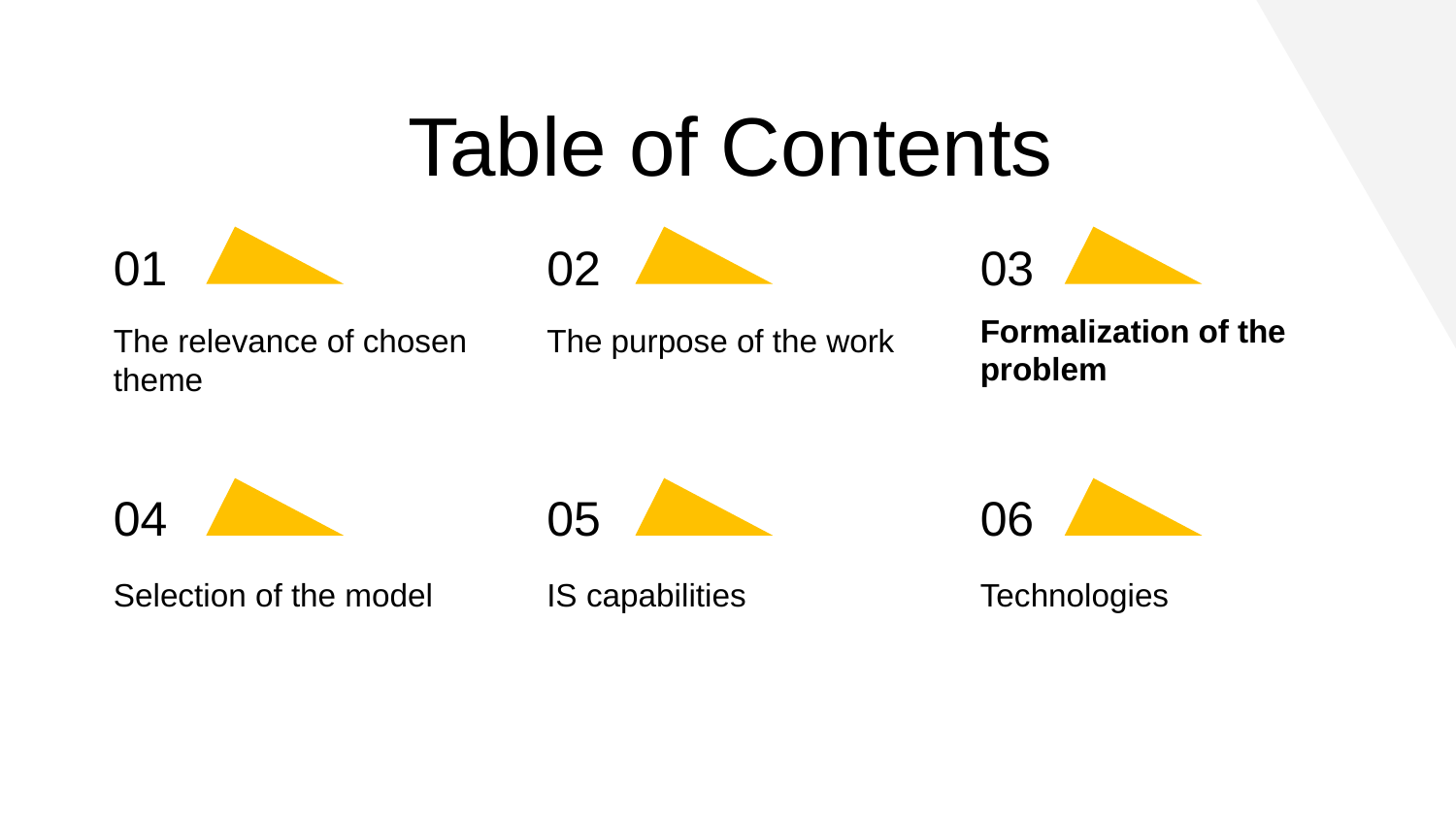

Table of Contents

# 01
02
03
Formalization of the problem

The relevance of chosen theme
The purpose of the work

04
05
06
Selection of the model
IS capabilities
Technologies